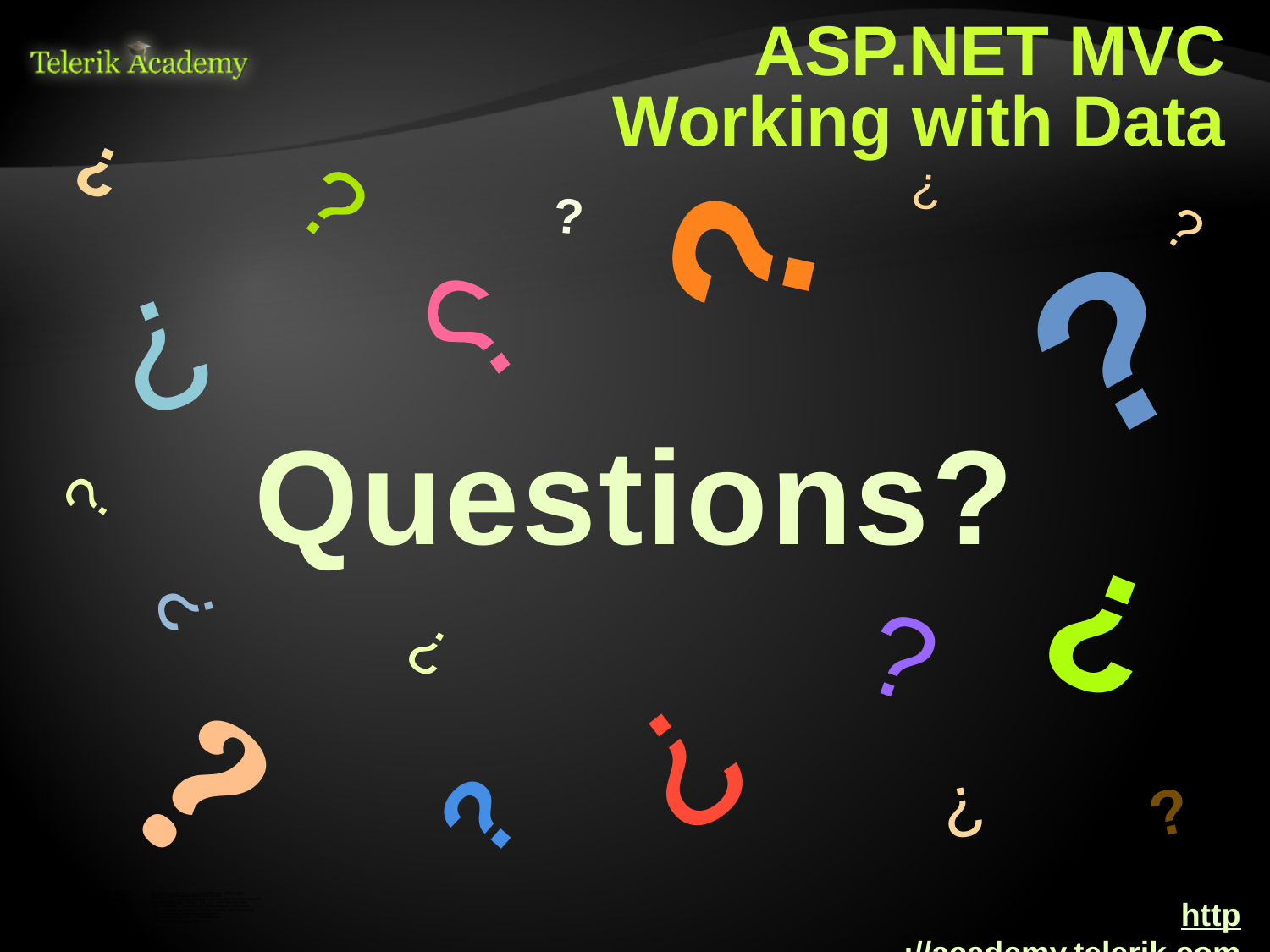

# ASP.NET MVC Working with Data
http://academy.telerik.com